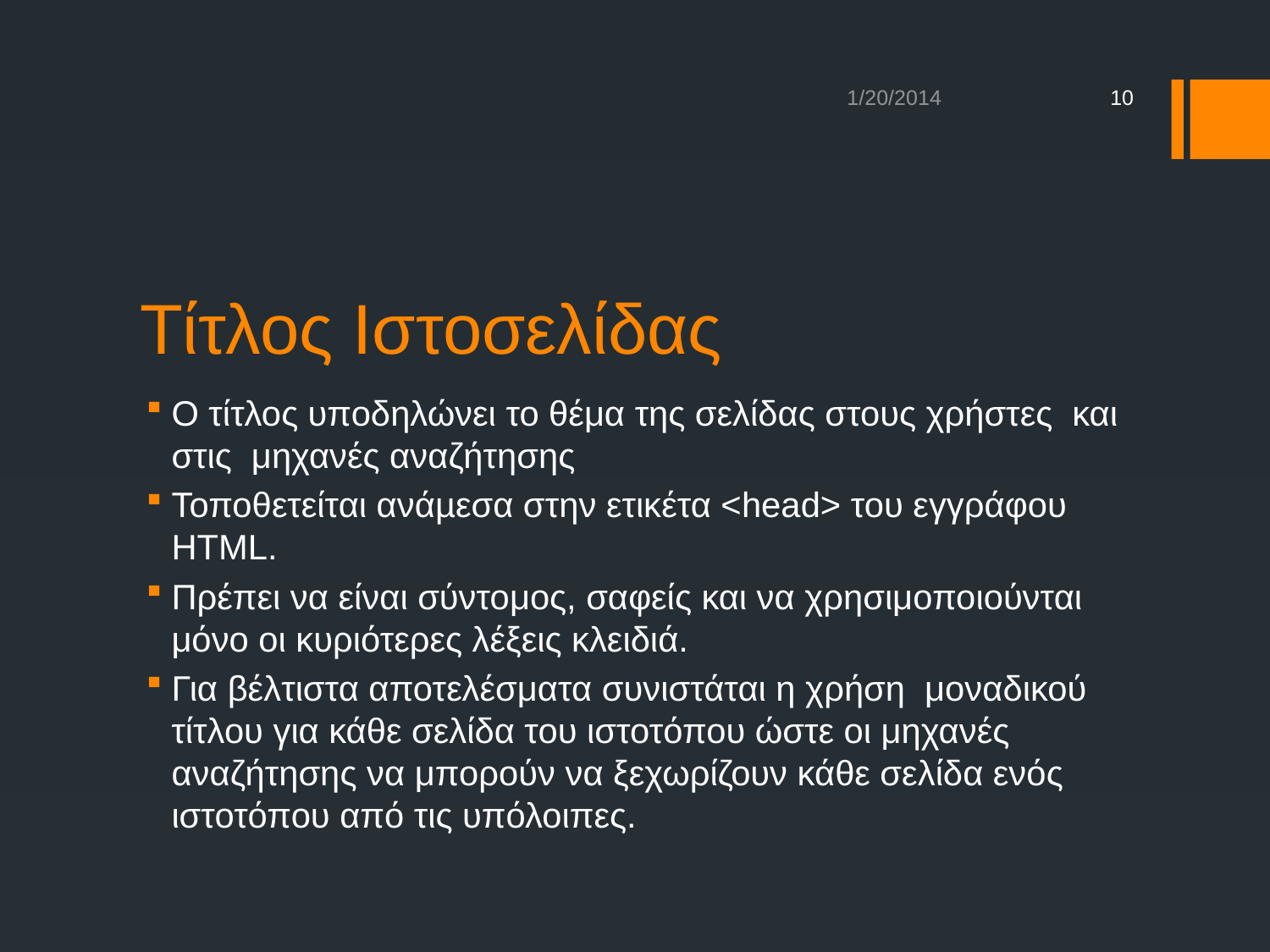

1/20/2014
10

# Τίτλος Ιστοσελίδας
Ο τίτλος υποδηλώνει το θέμα της σελίδας στους χρήστες  και  στις  μηχανές αναζήτησης
Τοποθετείται ανάµεσα στην ετικέτα <head> του εγγράφου HTML.
Πρέπει να είναι σύντομος, σαφείς και να χρησιμοποιούνται μόνο οι κυριότερες λέξεις κλειδιά.
Για βέλτιστα αποτελέσματα συνιστάται η χρήση  μοναδικού τίτλου για κάθε σελίδα του ιστοτόπου ώστε οι μηχανές αναζήτησης να μπορούν να ξεχωρίζουν κάθε σελίδα ενός ιστοτόπου από τις υπόλοιπες.